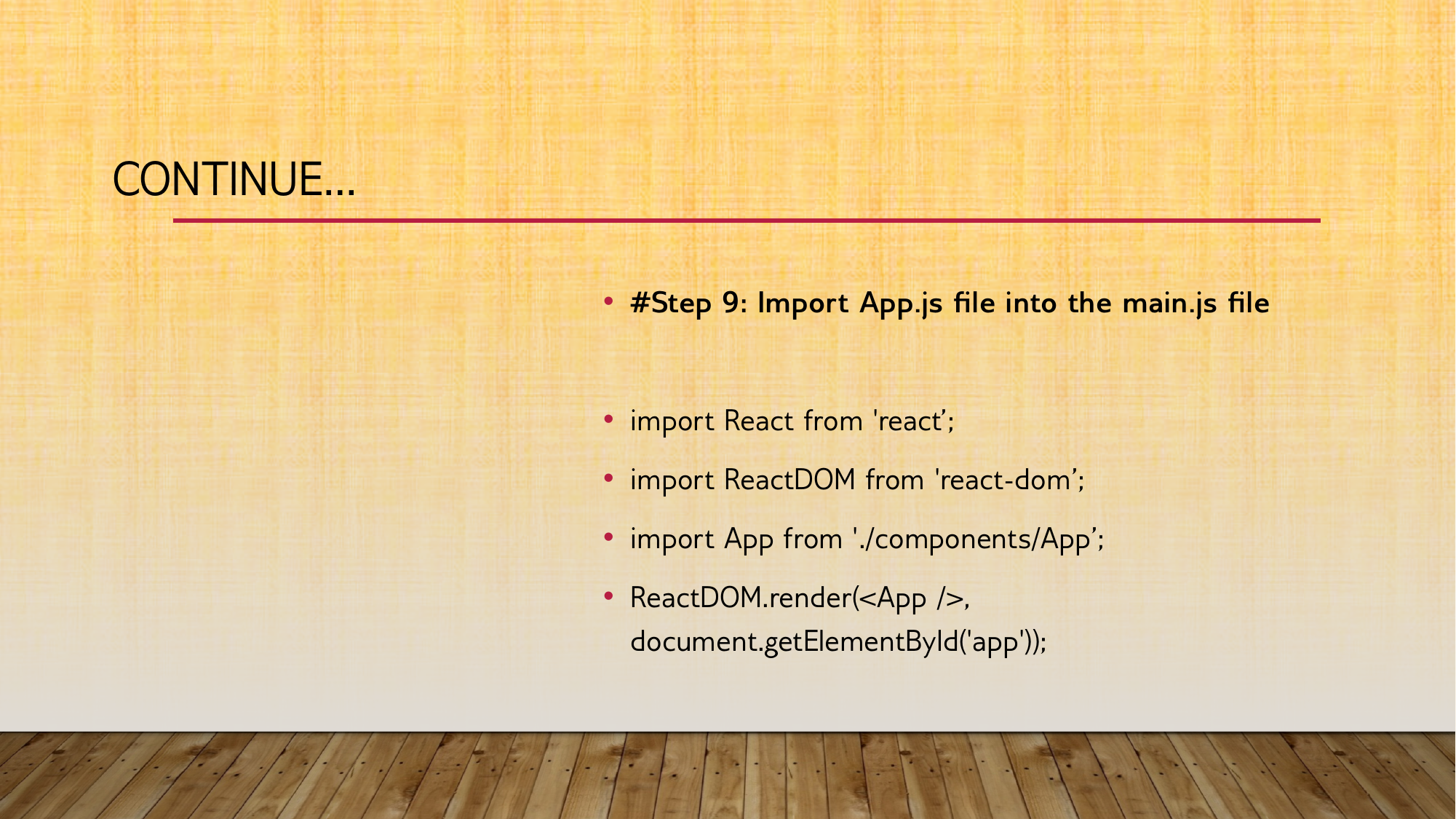

# Continue…
#Step 9: Import App.js file into the main.js file

import React from 'react’;
import ReactDOM from 'react-dom’;
import App from './components/App’;
ReactDOM.render(<App />, document.getElementById('app'));